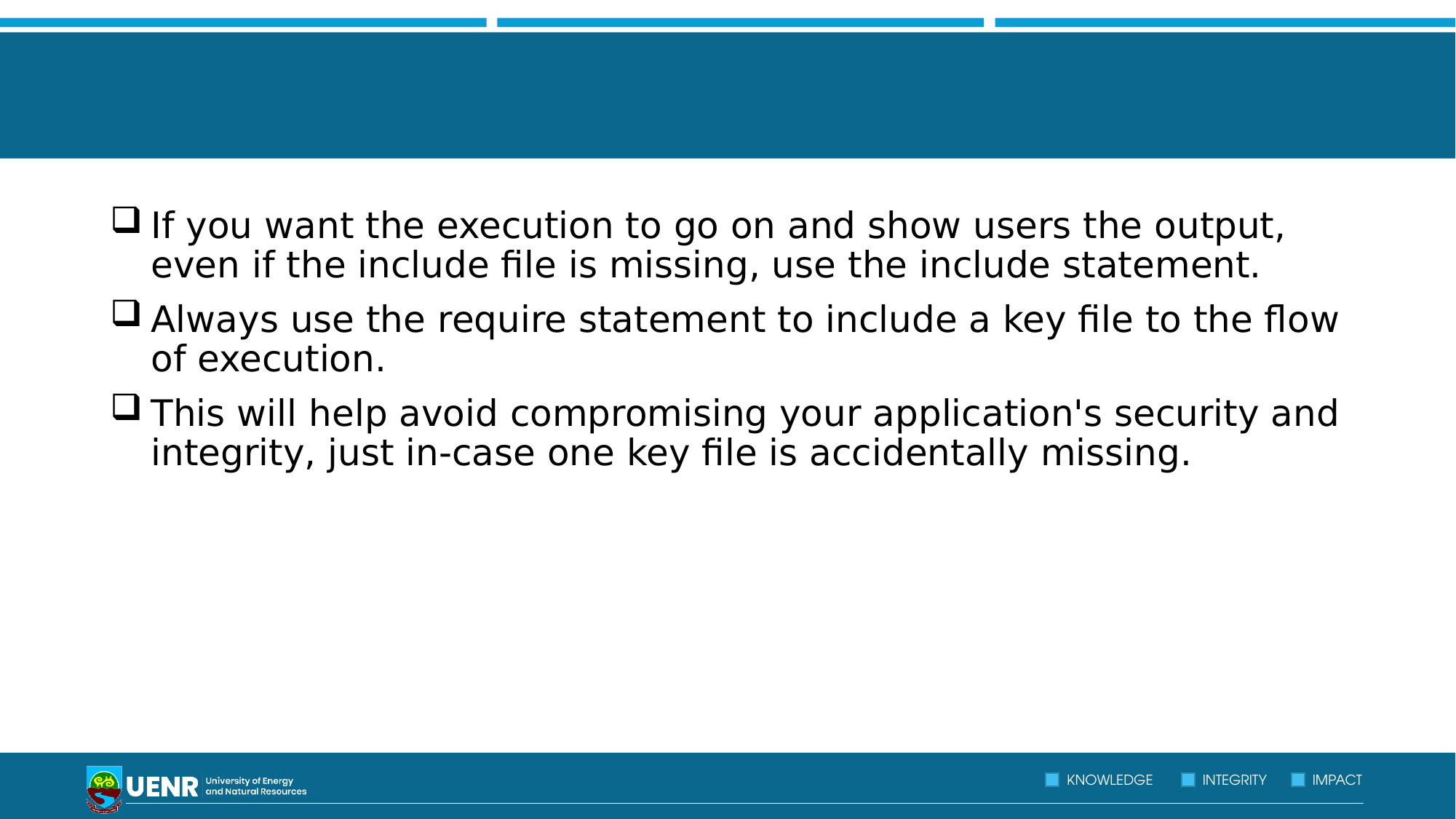

#
If you want the execution to go on and show users the output, even if the include file is missing, use the include statement.
Always use the require statement to include a key file to the flow of execution.
This will help avoid compromising your application's security and integrity, just in-case one key file is accidentally missing.